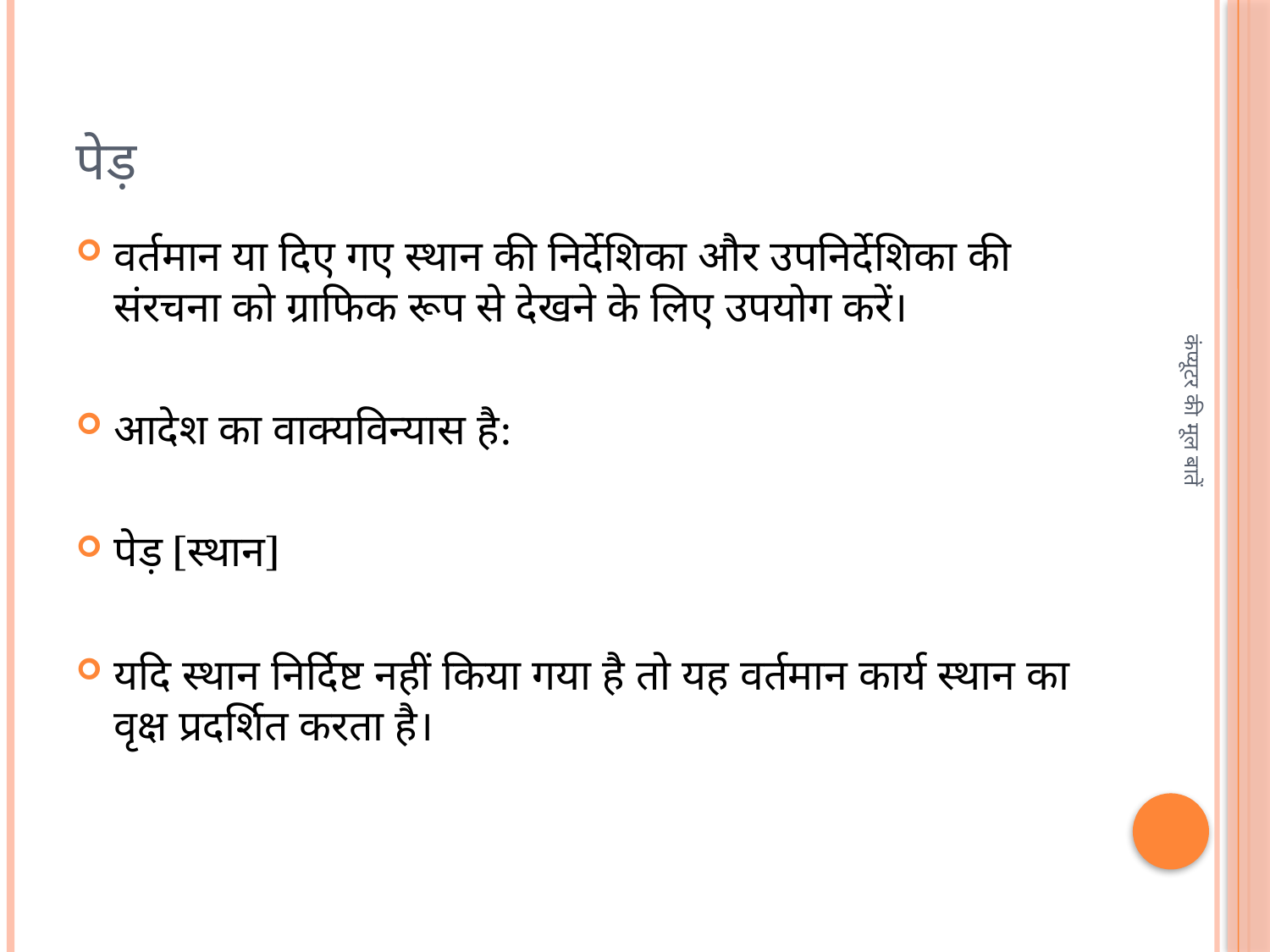

# पेड़
वर्तमान या दिए गए स्थान की निर्देशिका और उपनिर्देशिका की संरचना को ग्राफिक रूप से देखने के लिए उपयोग करें।

आदेश का वाक्यविन्यास है:

पेड़ [स्थान]

यदि स्थान निर्दिष्ट नहीं किया गया है तो यह वर्तमान कार्य स्थान का वृक्ष प्रदर्शित करता है।
कंप्यूटर की मूल बातें
52